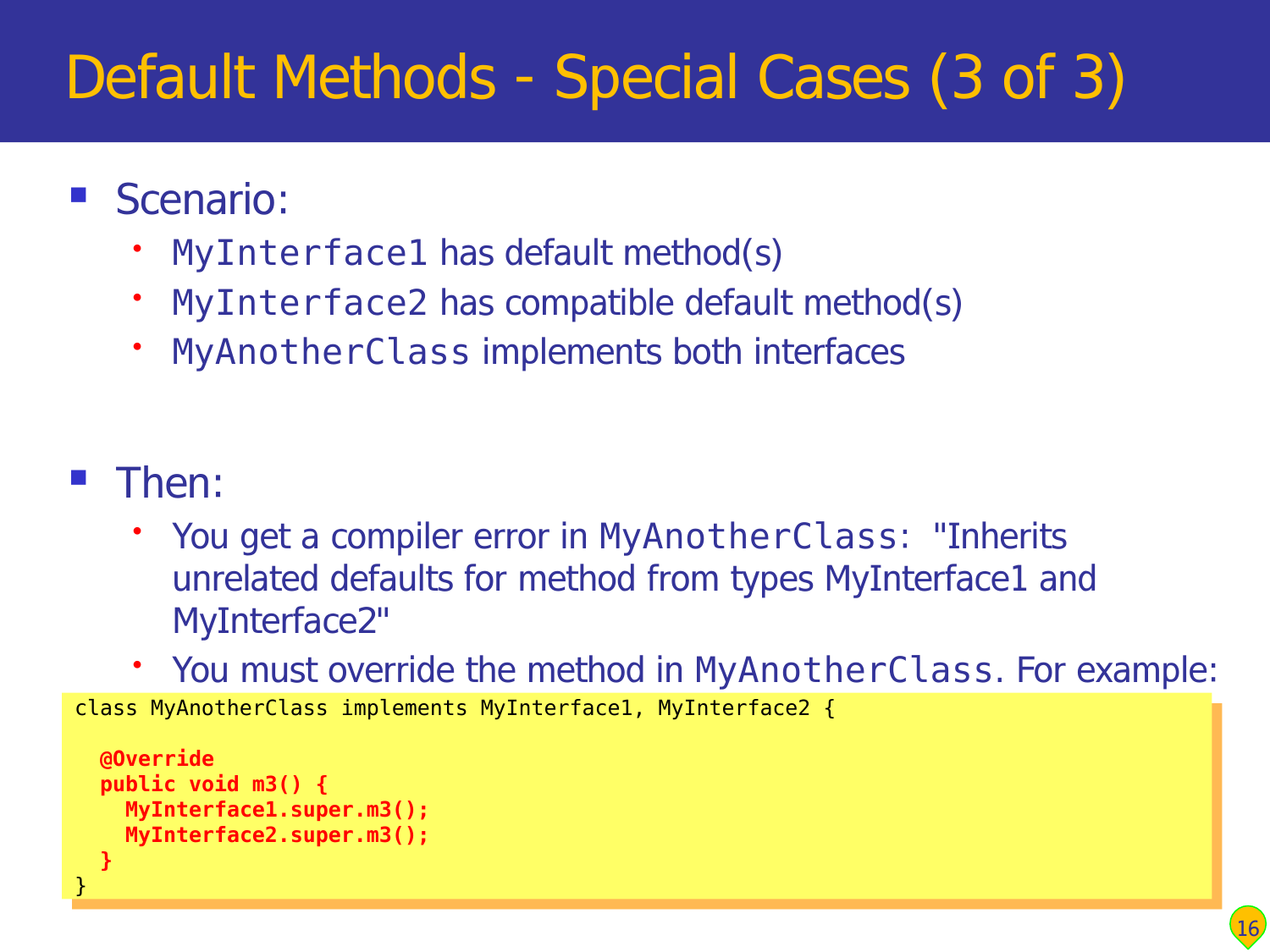

# Default Methods - Special Cases (3 of 3)
Scenario:
MyInterface1 has default method(s)
MyInterface2 has compatible default method(s)
MyAnotherClass implements both interfaces

Then:
You get a compiler error in MyAnotherClass:  "Inherits unrelated defaults for method from types MyInterface1 and MyInterface2"
You must override the method in MyAnotherClass. For example:
class MyAnotherClass implements MyInterface1, MyInterface2 {

  @Override
  public void m3() {
    MyInterface1.super.m3();
    MyInterface2.super.m3();
  }
}
16